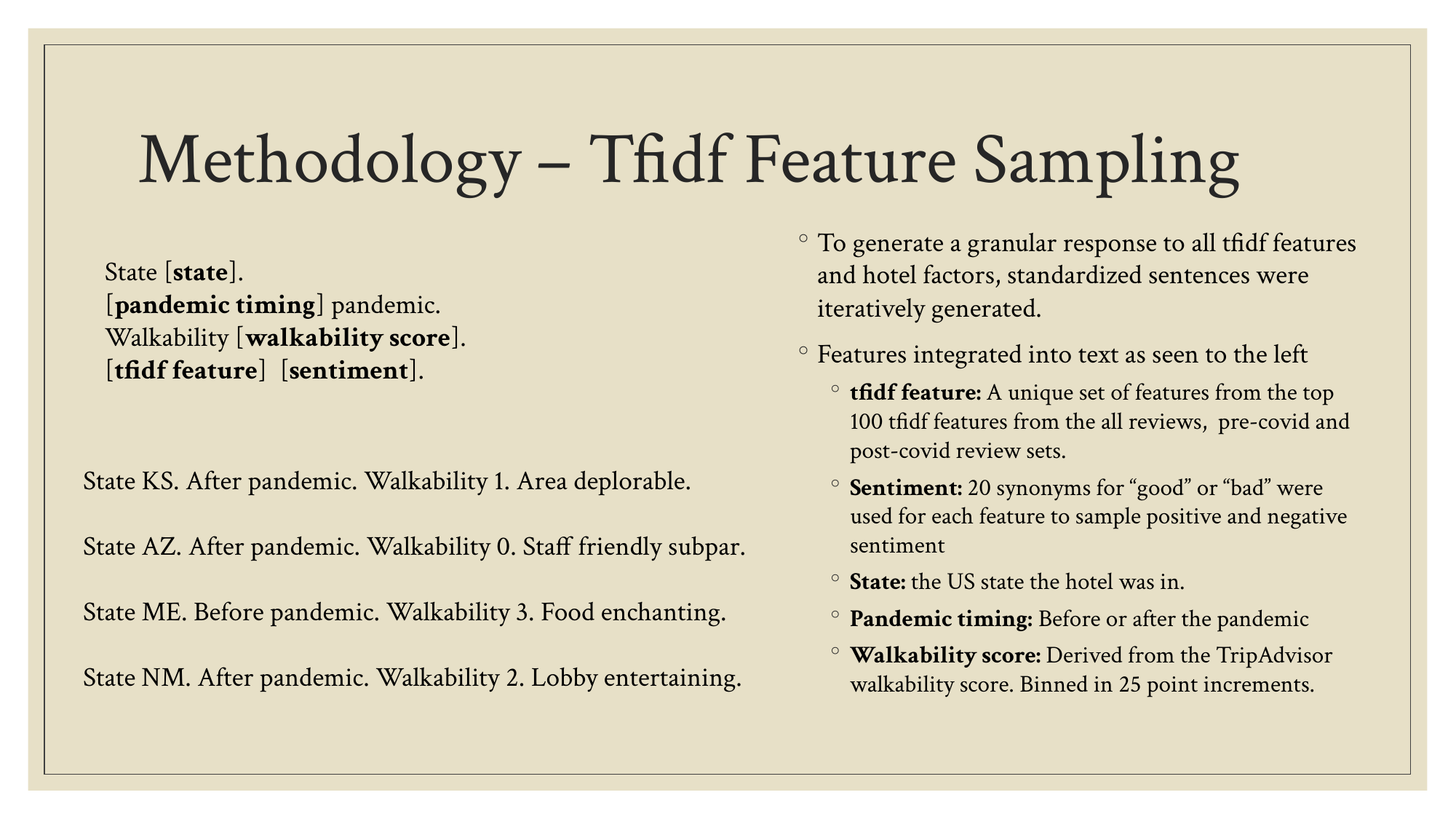

# Methodology – Tfidf Feature Sampling
To generate a granular response to all tfidf features and hotel factors, standardized sentences were iteratively generated.
Features integrated into text as seen to the left
tfidf feature: A unique set of features from the top 100 tfidf features from the all reviews,  pre-covid and post-covid review sets.
Sentiment: 20 synonyms for “good” or “bad” were used for each feature to sample positive and negative sentiment
State: the US state the hotel was in.
Pandemic timing: Before or after the pandemic
Walkability score: Derived from the TripAdvisor walkability score. Binned in 25 point increments.

State [state].
[pandemic timing] pandemic.
Walkability [walkability score].
[tfidf feature]  [sentiment].
State KS. After pandemic. Walkability 1. Area deplorable.

State AZ. After pandemic. Walkability 0. Staff friendly subpar.

State ME. Before pandemic. Walkability 3. Food enchanting.

State NM. After pandemic. Walkability 2. Lobby entertaining.